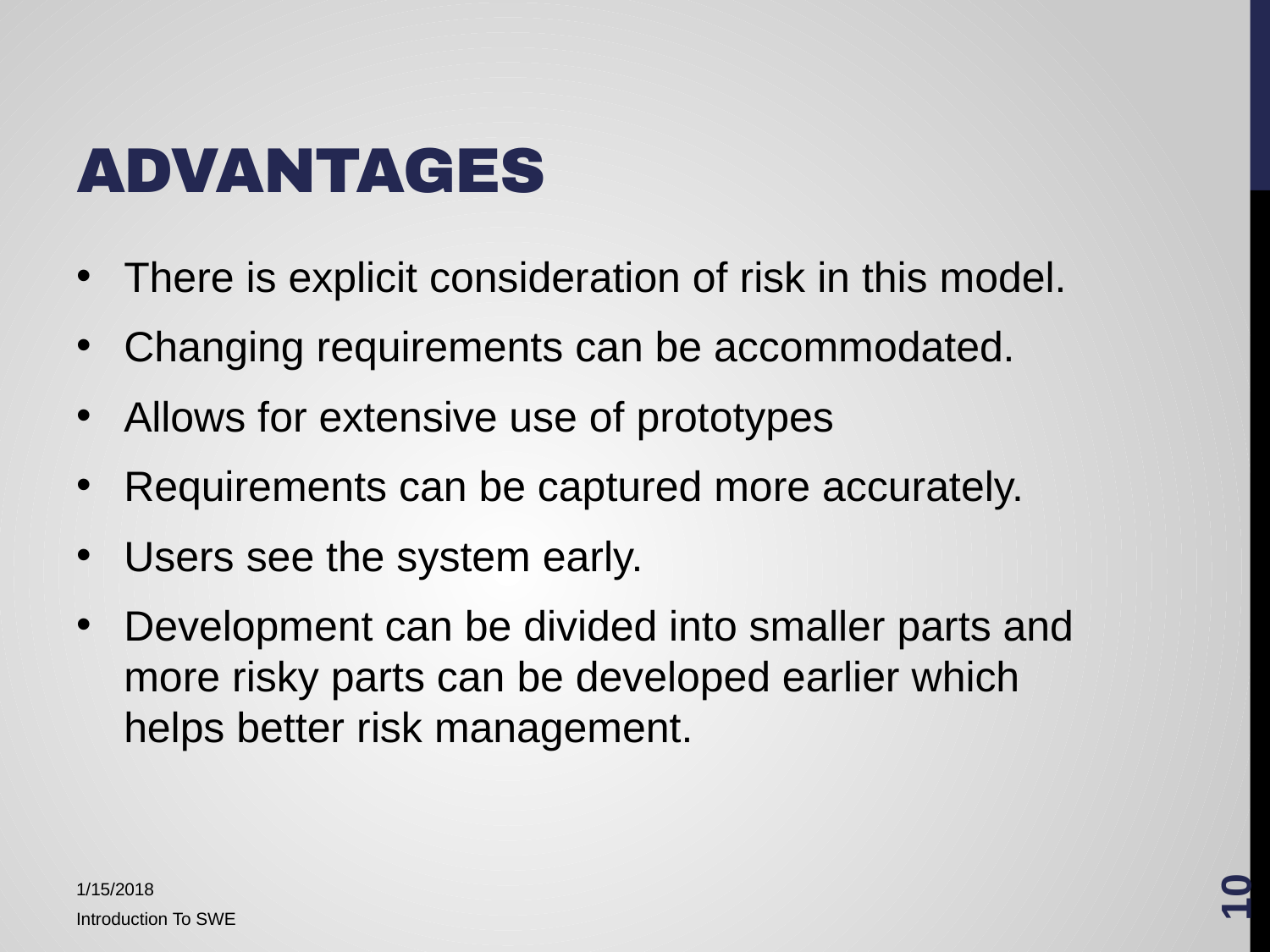

# Advantages
There is explicit consideration of risk in this model.
Changing requirements can be accommodated.
Allows for extensive use of prototypes
Requirements can be captured more accurately.
Users see the system early.
Development can be divided into smaller parts and more risky parts can be developed earlier which helps better risk management.

10
1/15/2018
Introduction To SWE